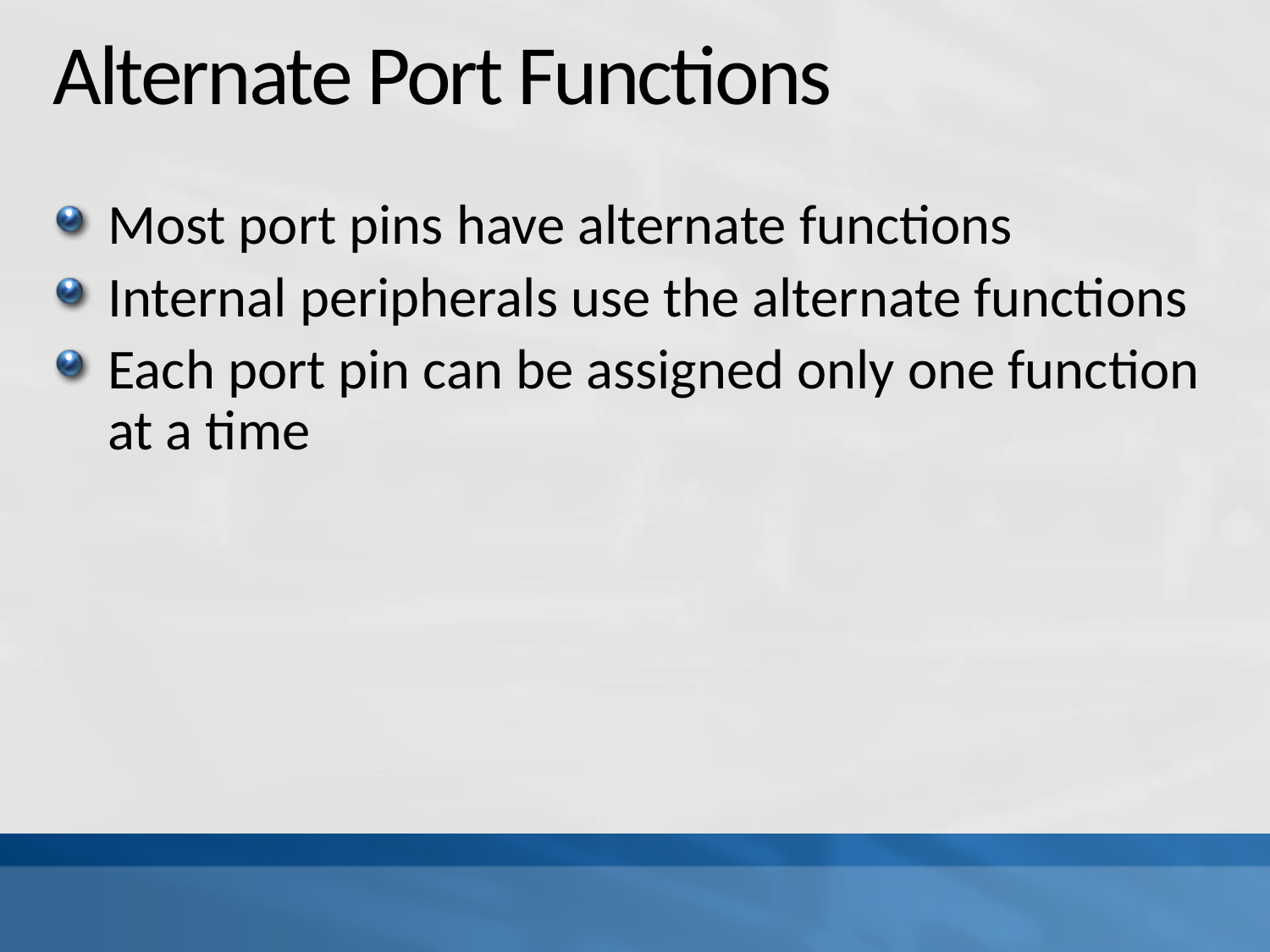

# Alternate Port Functions
Most port pins have alternate functions
Internal peripherals use the alternate functions
Each port pin can be assigned only one function at a time